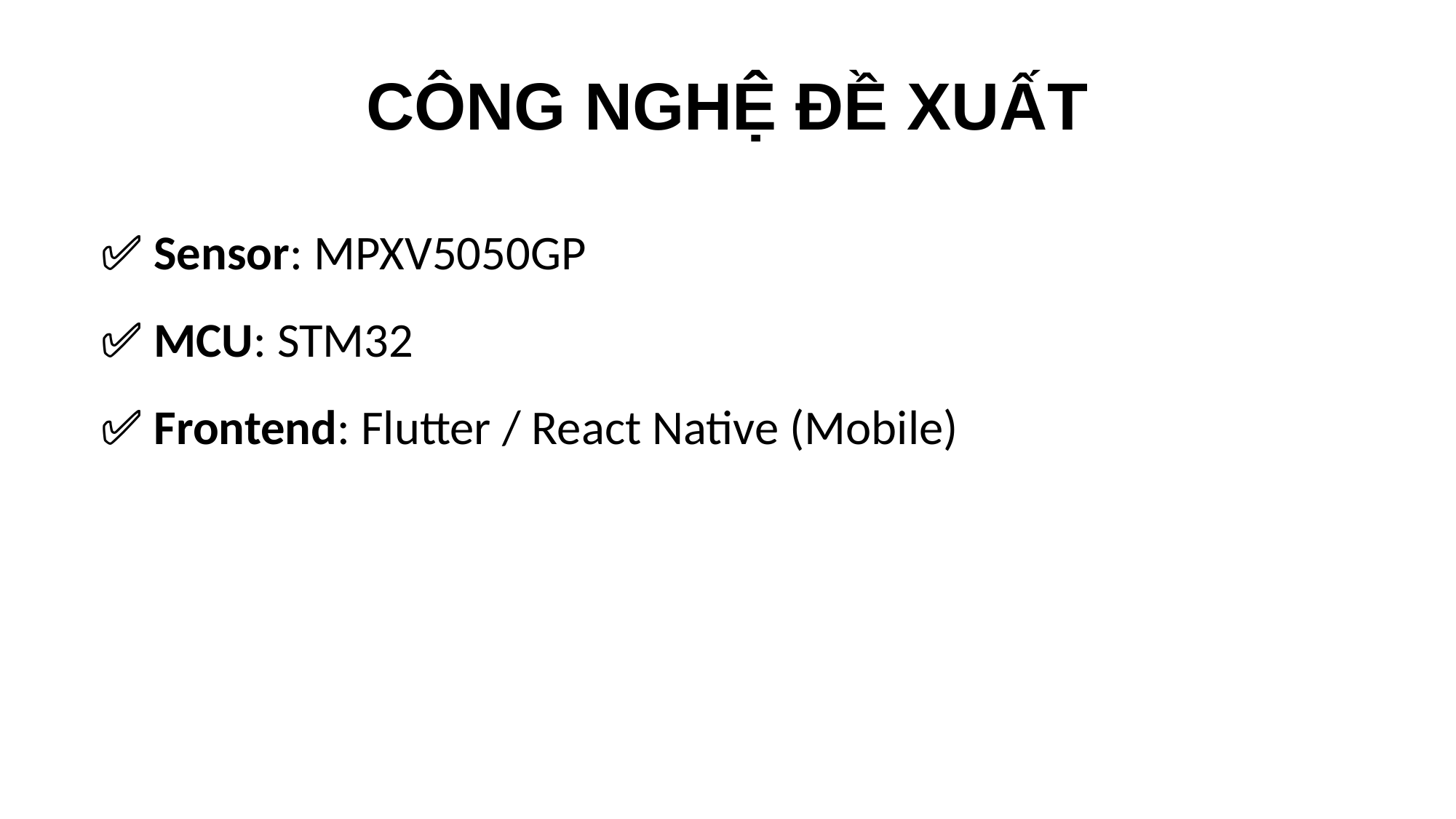

# CÔNG NGHỆ ĐỀ XUẤT
✅ Sensor: MPXV5050GP
✅ MCU: STM32
✅ Frontend: Flutter / React Native (Mobile)